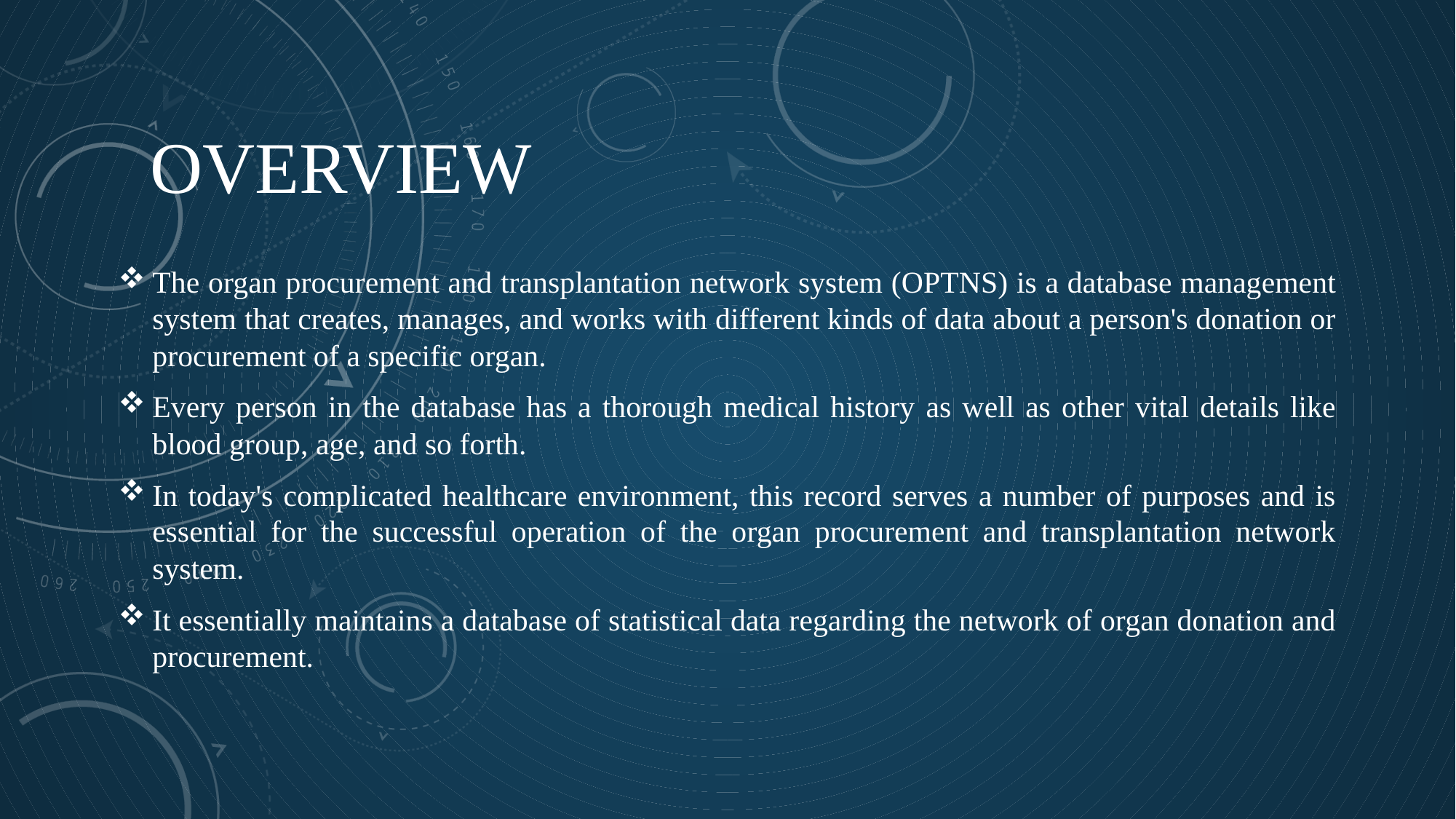

# Overview
The organ procurement and transplantation network system (OPTNS) is a database management system that creates, manages, and works with different kinds of data about a person's donation or procurement of a specific organ.
Every person in the database has a thorough medical history as well as other vital details like blood group, age, and so forth.
In today's complicated healthcare environment, this record serves a number of purposes and is essential for the successful operation of the organ procurement and transplantation network system.
It essentially maintains a database of statistical data regarding the network of organ donation and procurement.